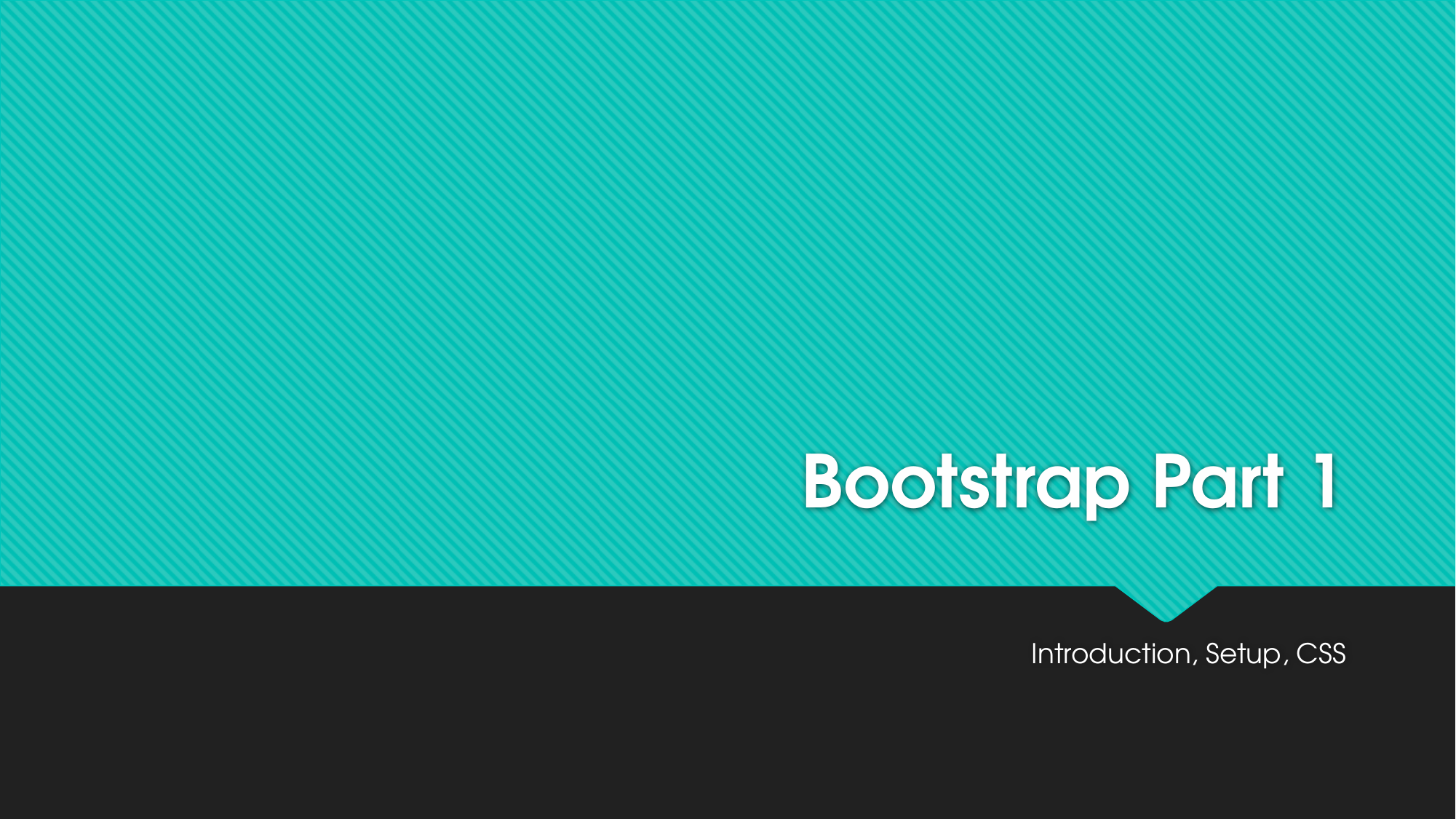

# Bootstrap Part 1
Introduction, Setup, CSS